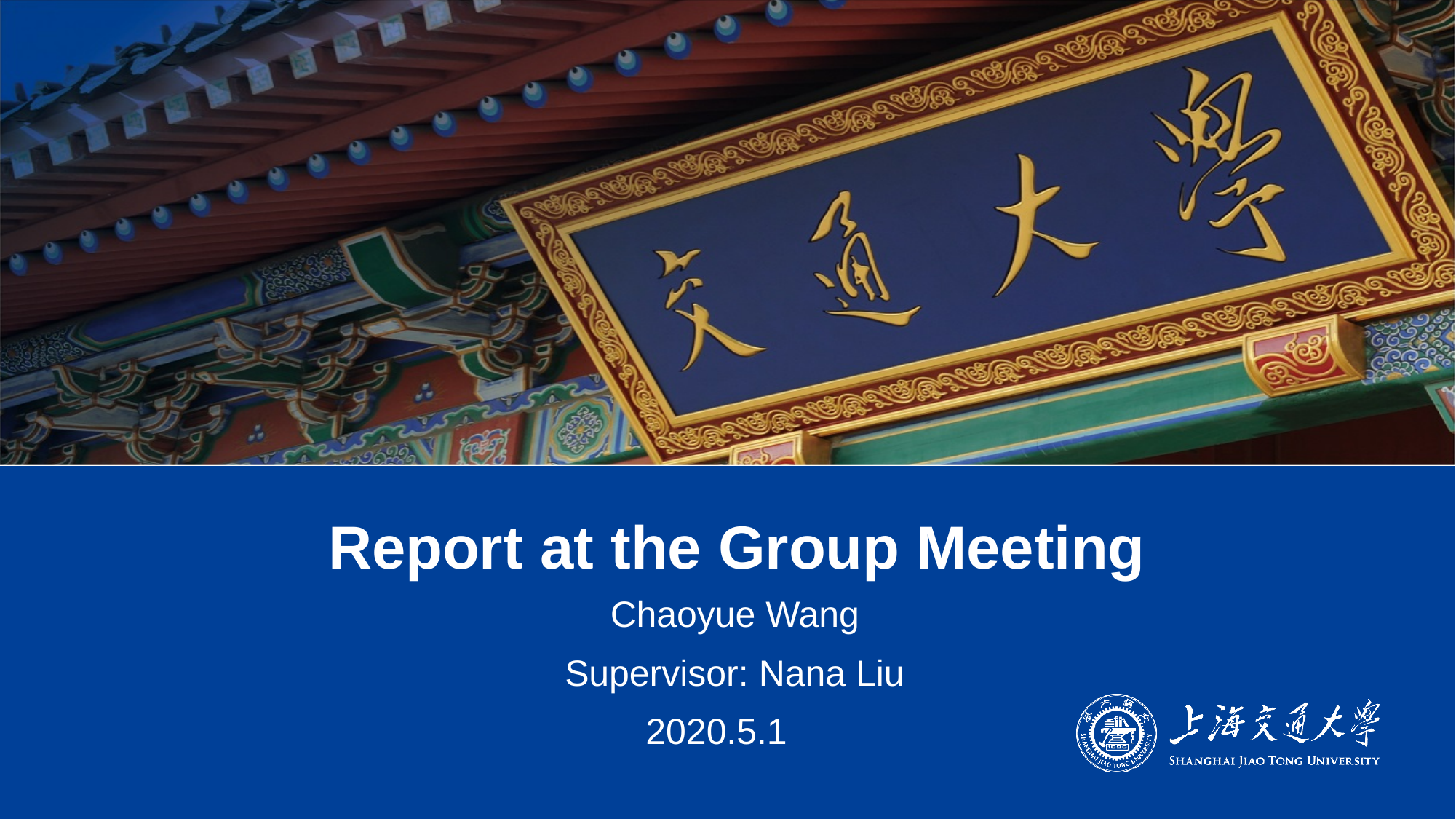

# Report at the Group Meeting
Chaoyue Wang
Supervisor: Nana Liu
2020.5.1